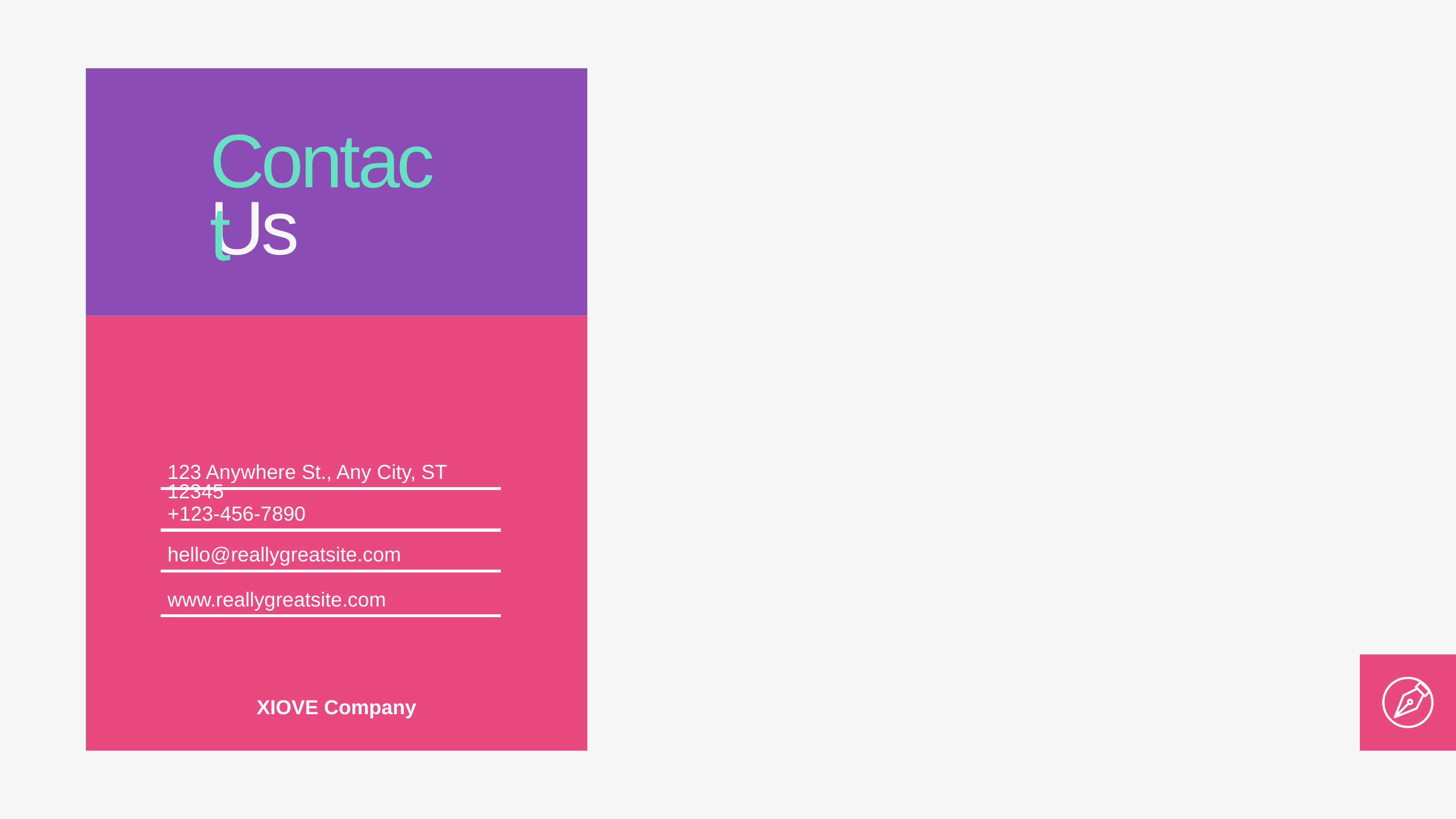

Contact
Us

123 Anywhere St., Any City, ST 12345
+123-456-7890
hello@reallygreatsite.com
www.reallygreatsite.com

XIOVE Company